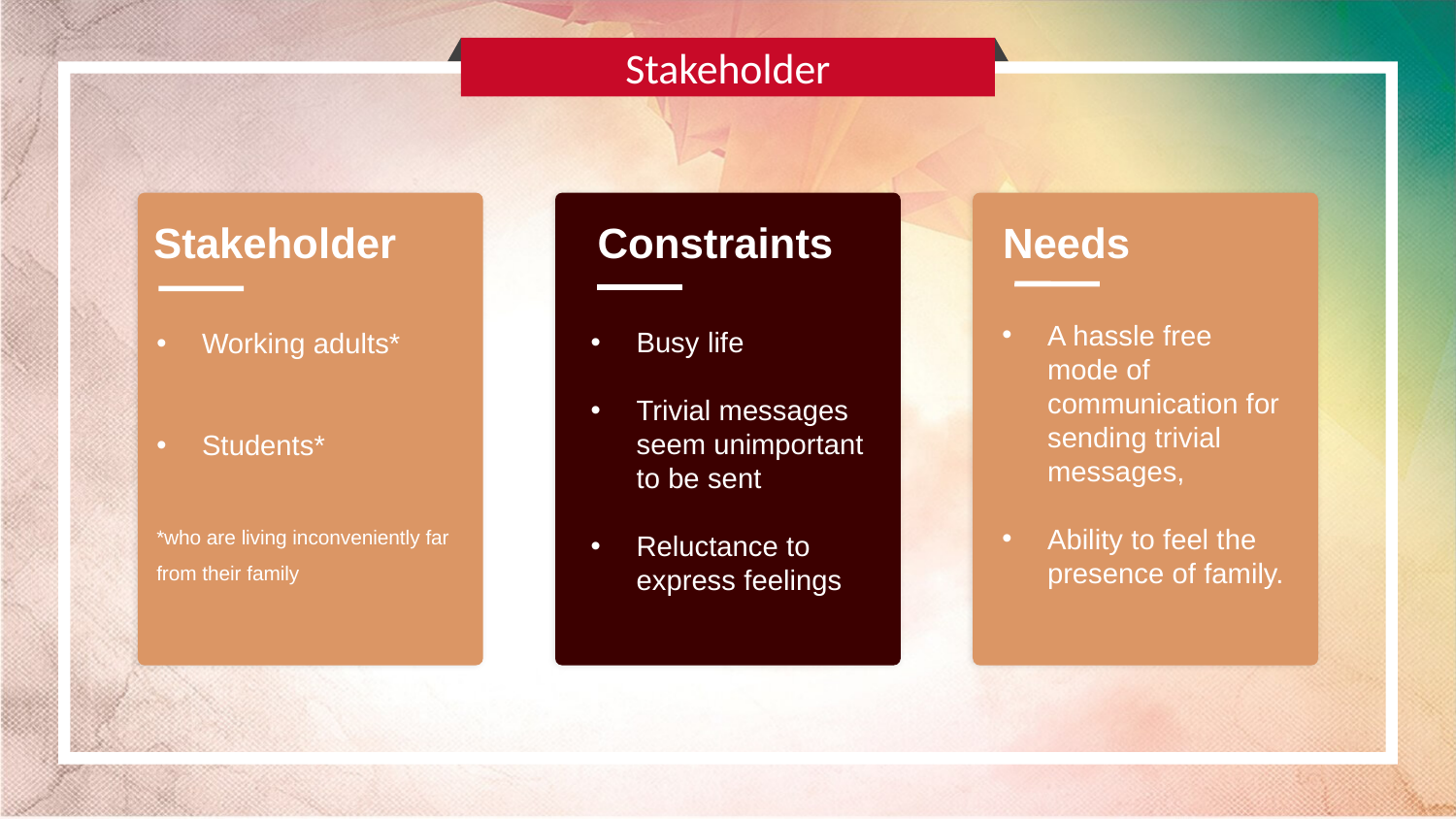

Stakeholder

Needs
Stakeholder
Constraints

Working adults*

Students*

*who are living inconveniently far from their family
A hassle free mode of communication for sending trivial messages,

Ability to feel the presence of family.

Busy life

Trivial messages seem unimportant to be sent

Reluctance to express feelings